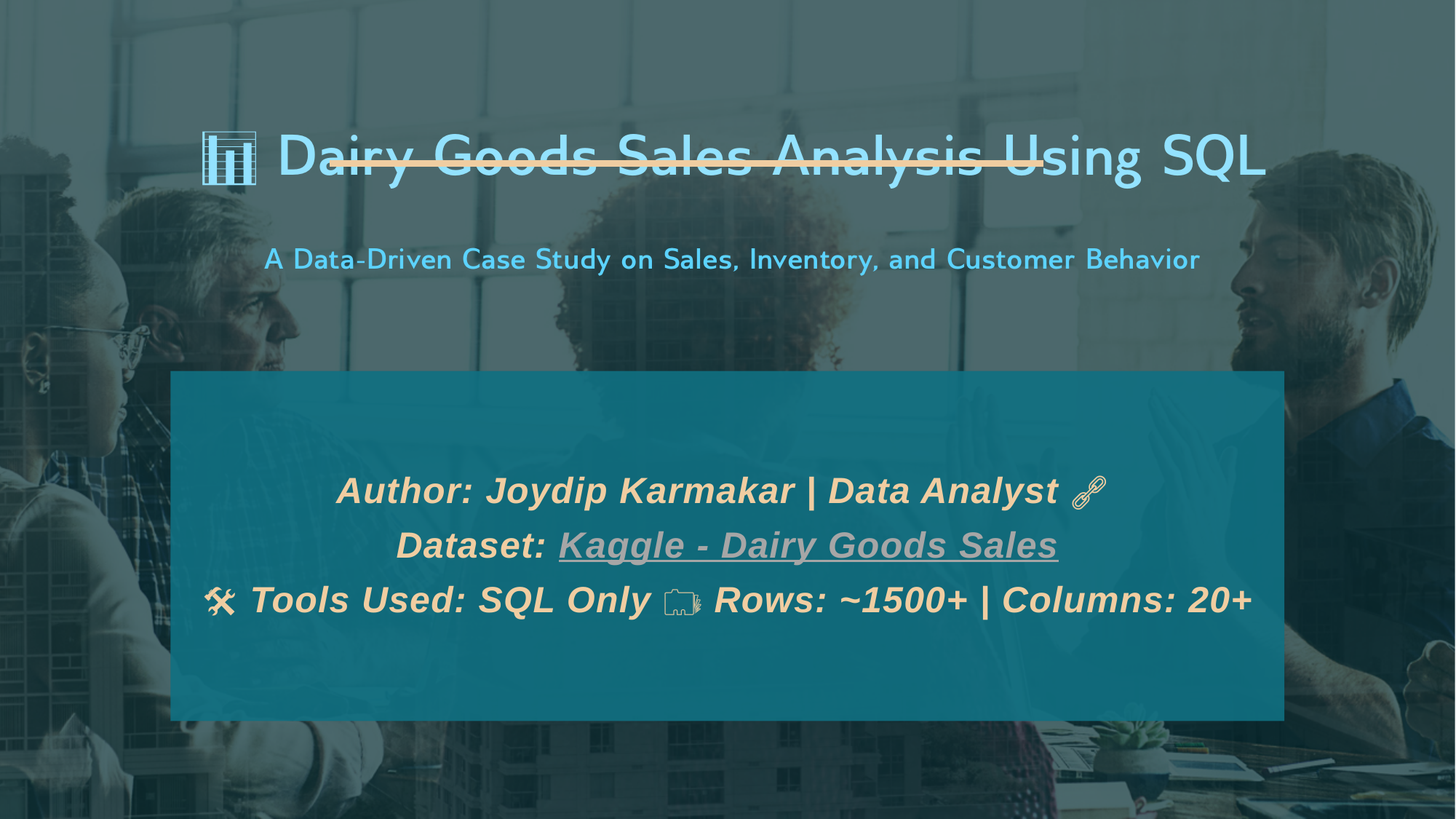

# 📊 Dairy Goods Sales Analysis Using SQL A Data-Driven Case Study on Sales, Inventory, and Customer Behavior

Author: Joydip Karmakar | Data Analyst 🔗
Dataset: Kaggle - Dairy Goods Sales
🛠 Tools Used: SQL Only 🗂️ Rows: ~1500+ | Columns: 20+